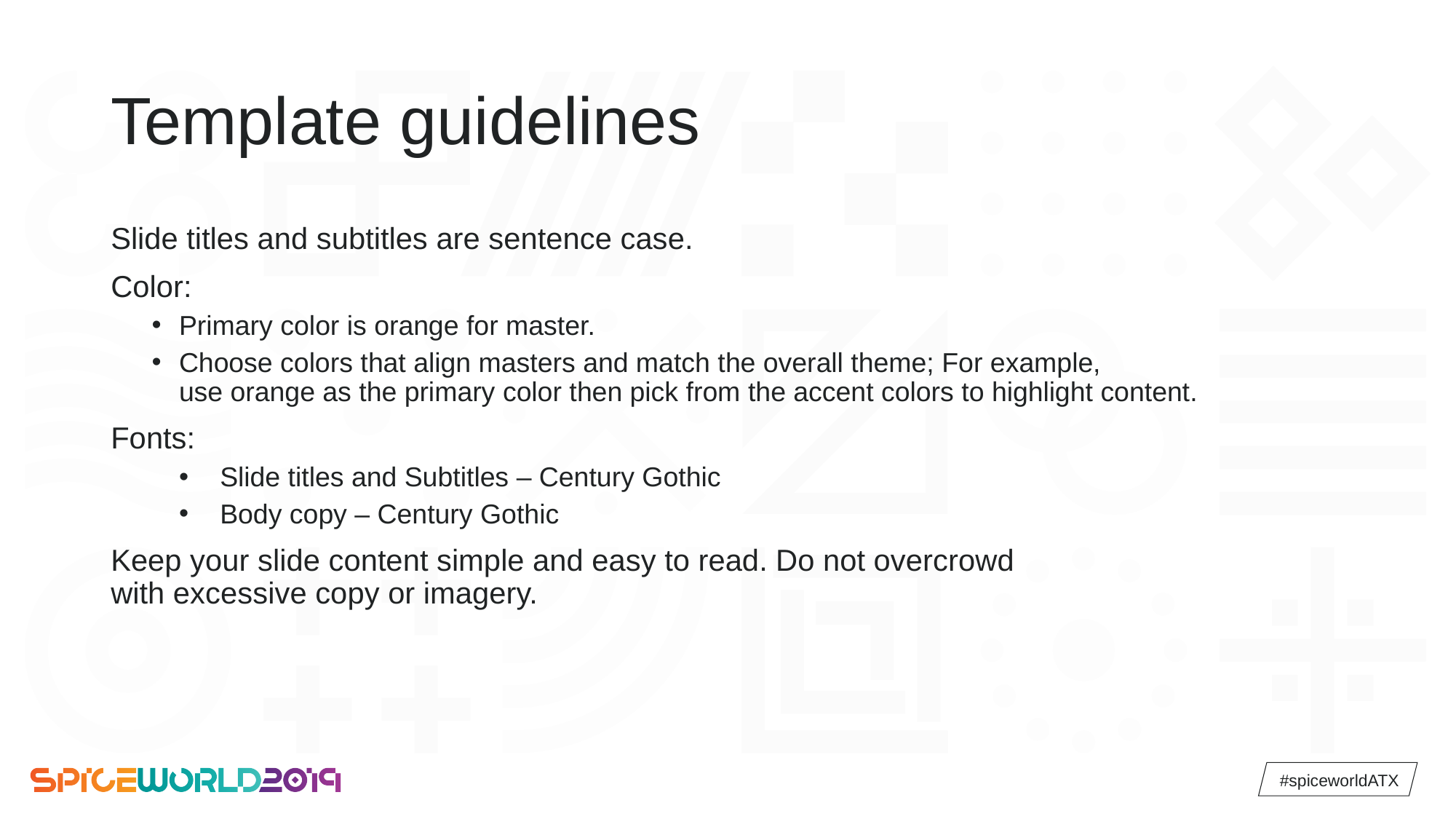

# Template guidelines
Slide titles and subtitles are sentence case.
Color:
Primary color is orange for master.
Choose colors that align masters and match the overall theme; For example,
use orange as the primary color then pick from the accent colors to highlight content.
Fonts:
Slide titles and Subtitles – Century Gothic
Body copy – Century Gothic
Keep your slide content simple and easy to read. Do not overcrowd
with excessive copy or imagery.